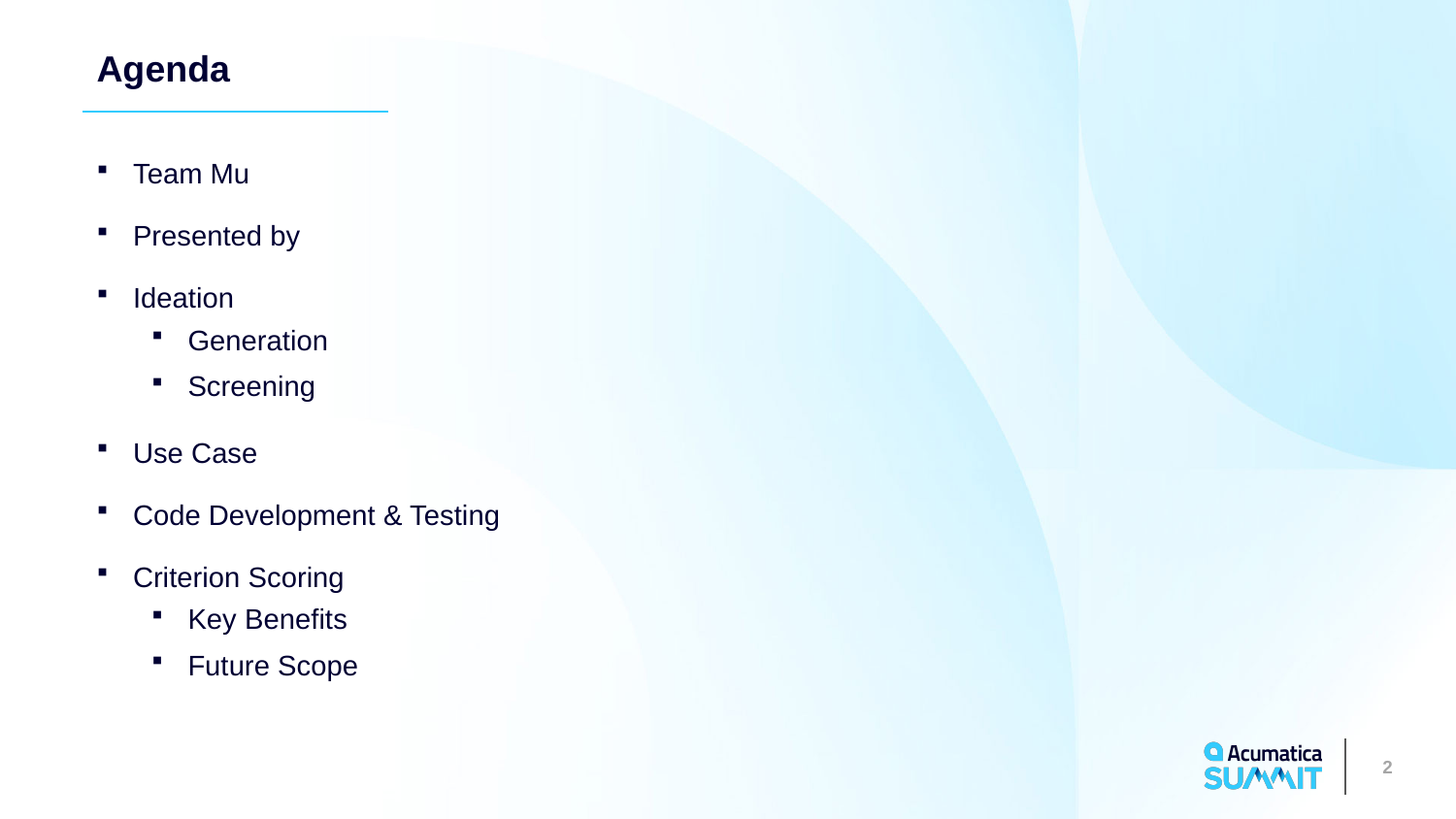

Team Mu
Presented by
Ideation
Generation
Screening
Use Case
Code Development & Testing
Criterion Scoring
Key Benefits
Future Scope